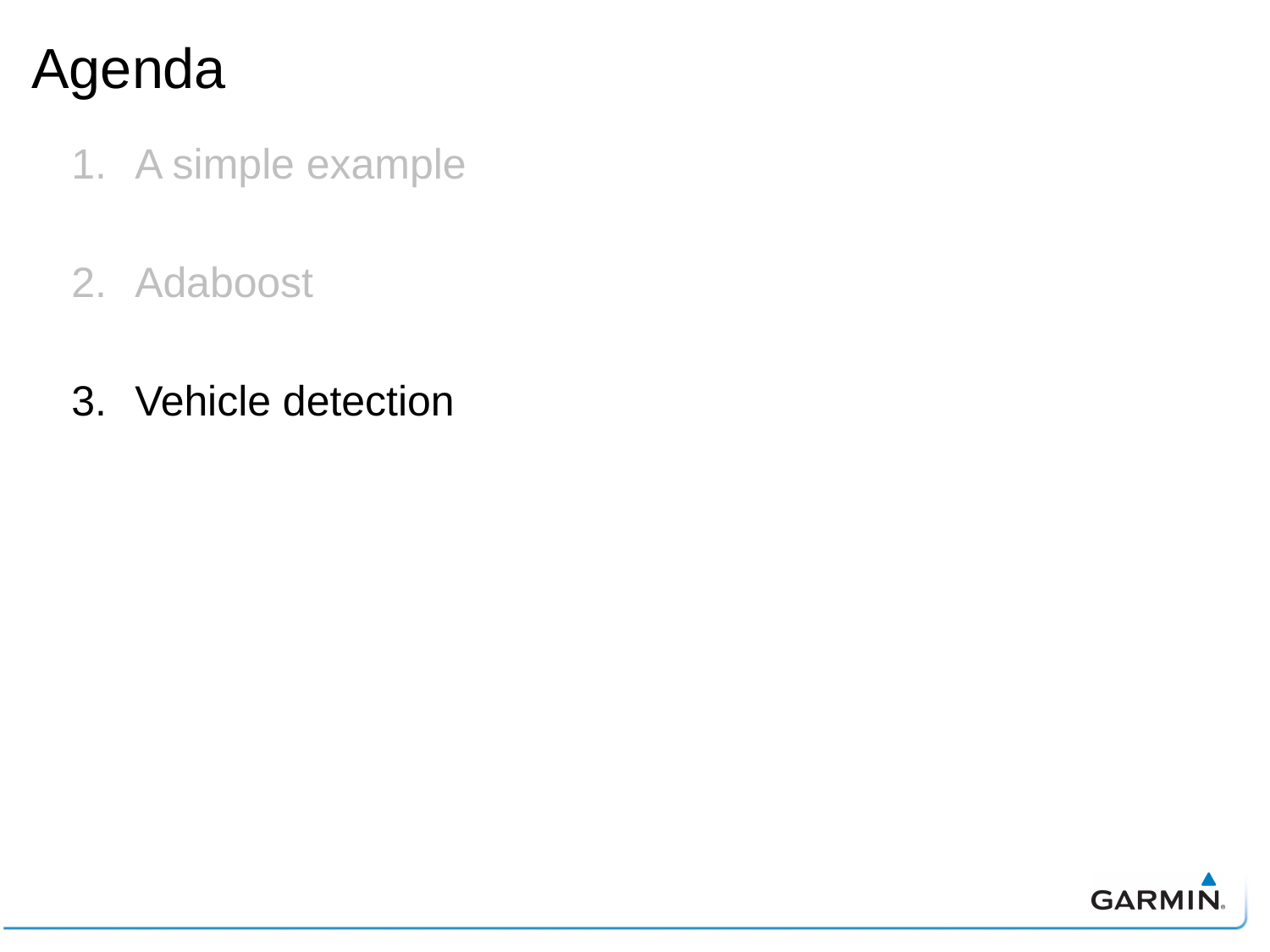

# Agenda
A simple example

Adaboost

Vehicle detection